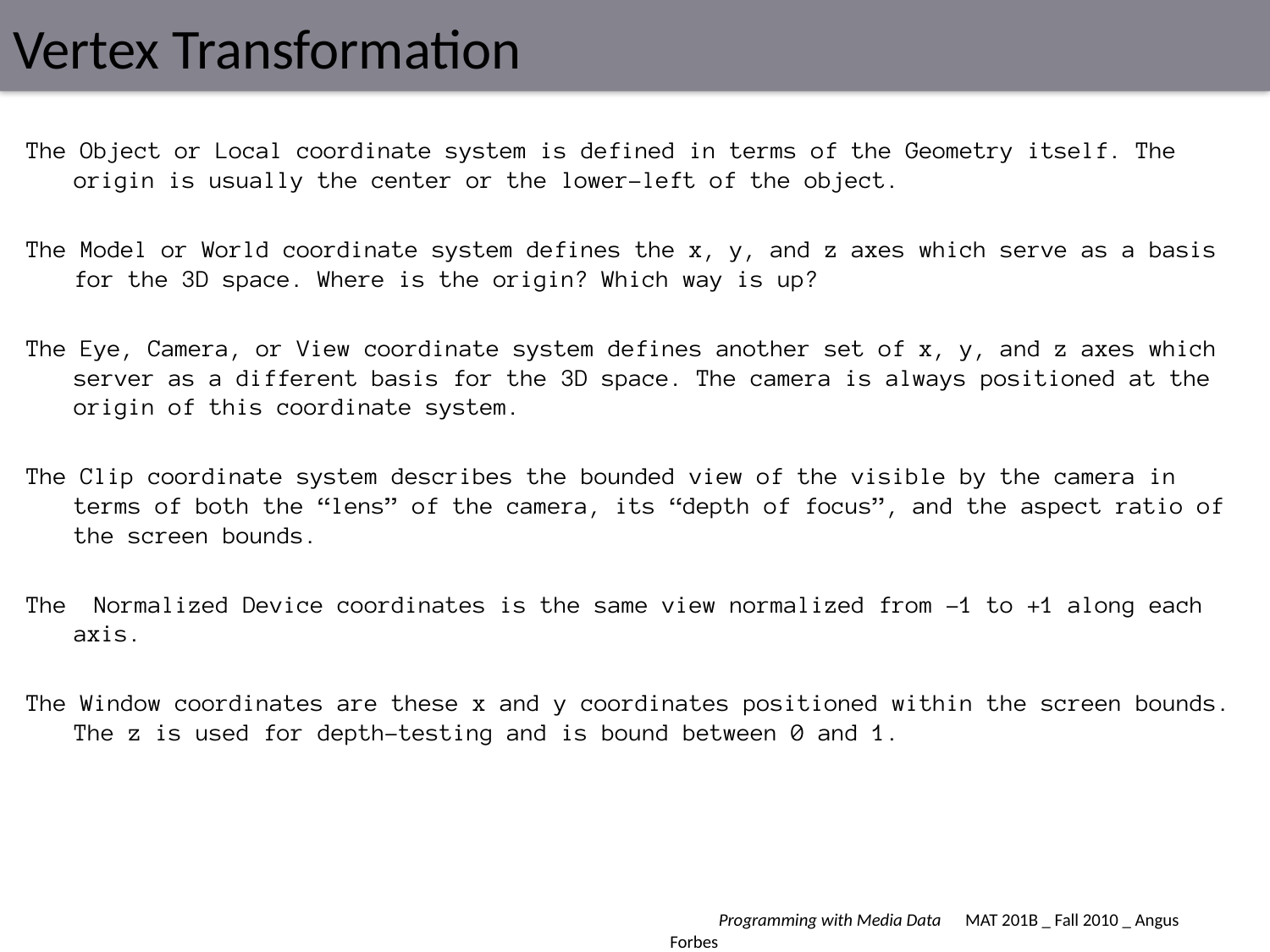

# Vertex Transformation

The Object or Local coordinate system is defined in terms of the Geometry itself. The origin is usually the center or the lower-left of the object.

The Model or World coordinate system defines the x, y, and z axes which serve as a basis for the 3D space. Where is the origin? Which way is up?

The Eye, Camera, or View coordinate system defines another set of x, y, and z axes which server as a different basis for the 3D space. The camera is always positioned at the origin of this coordinate system.

The Clip coordinate system describes the bounded view of the visible by the camera in terms of both the “lens” of the camera, its “depth of focus”, and the aspect ratio of the screen bounds.

The  Normalized Device coordinates is the same view normalized from -1 to +1 along each axis.

The Window coordinates are these x and y coordinates positioned within the screen bounds. The z is used for depth-testing and is bound between 0 and 1.